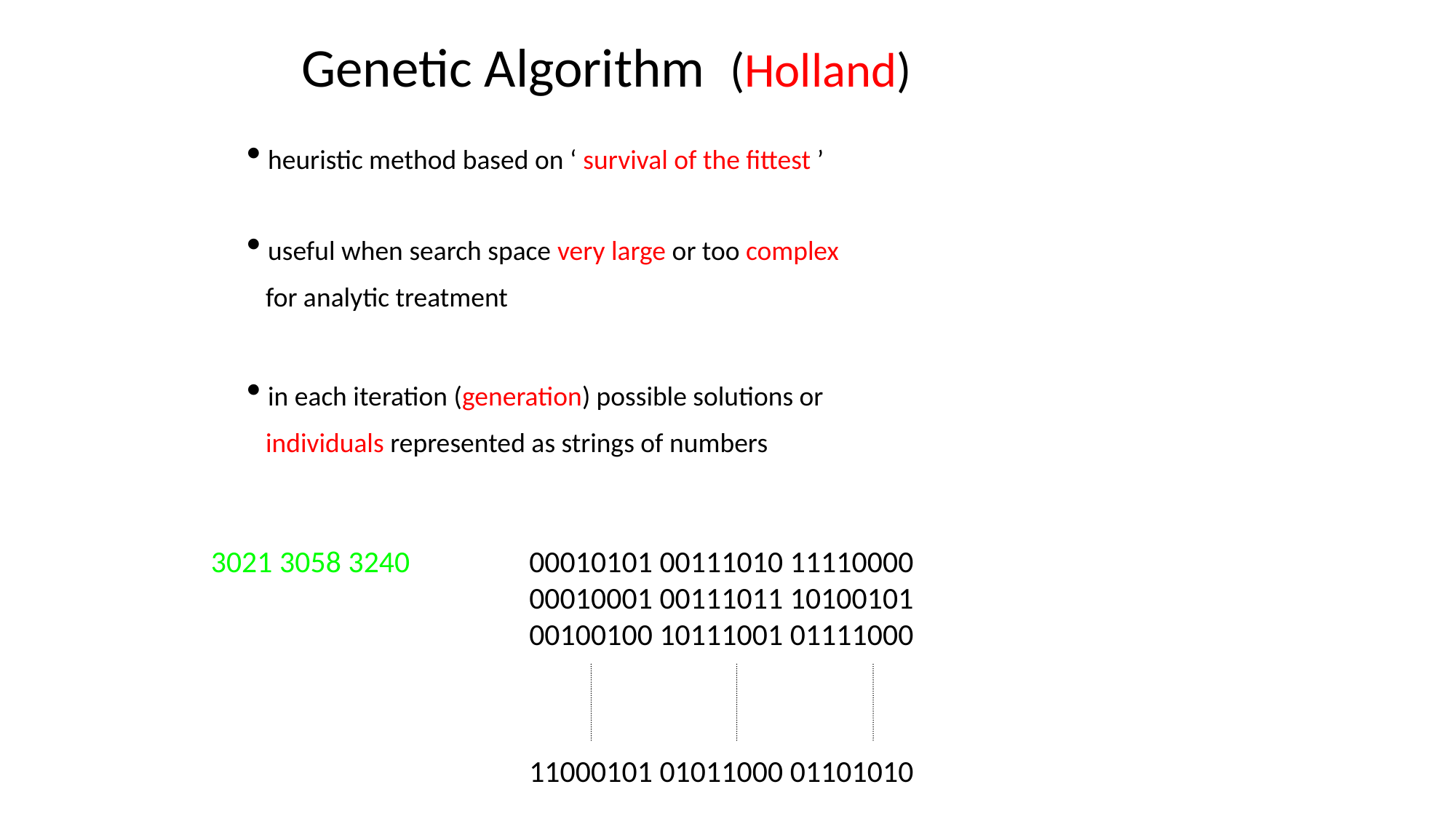

Genetic Algorithm  (Holland)
 heuristic method based on ‘ survival of the fittest ’
 useful when search space very large or too complex
   for analytic treatment
 in each iteration (generation) possible solutions or
   individuals represented as strings of numbers
3021 3058 3240
00010101 00111010 11110000
00010001 00111011 10100101
00100100 10111001 01111000

11000101 01011000 01101010